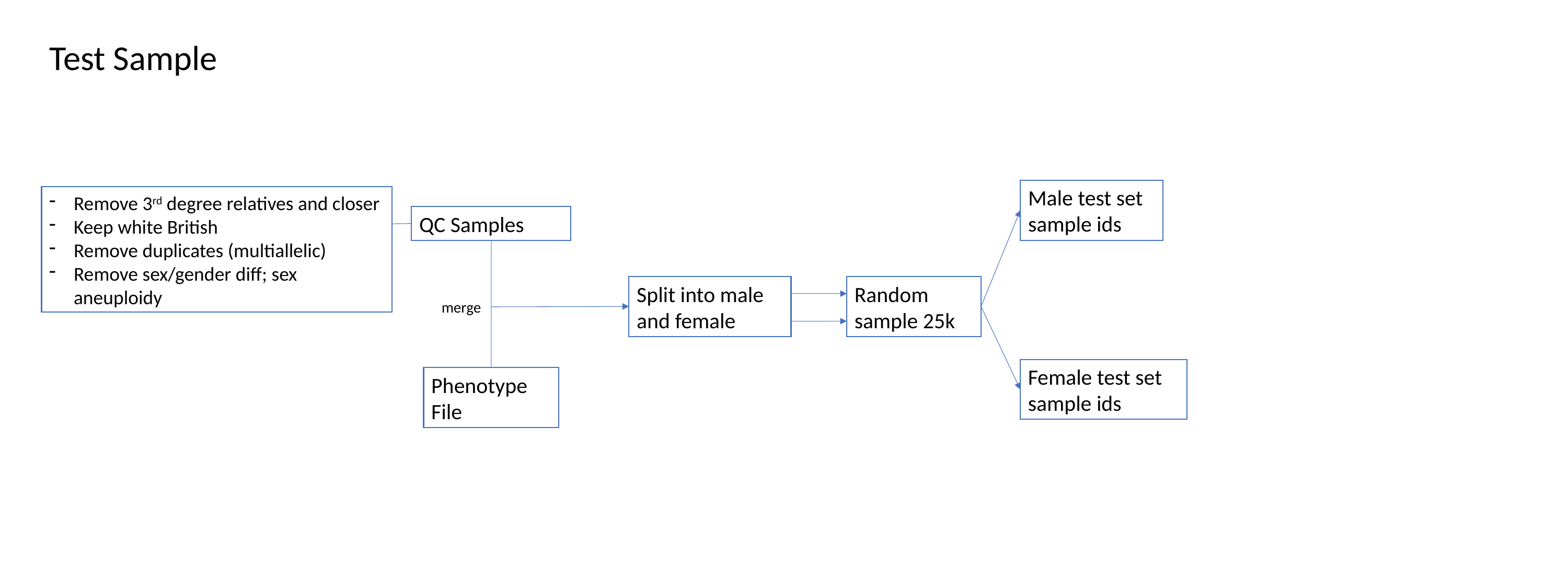

Test Sample
Male test set sample ids
Remove 3rd degree relatives and closer
Keep white British
Remove duplicates (multiallelic)
Remove sex/gender diff; sex aneuploidy
QC Samples
Split into male and female
Random sample 25k
merge
Female test set sample ids
Phenotype File